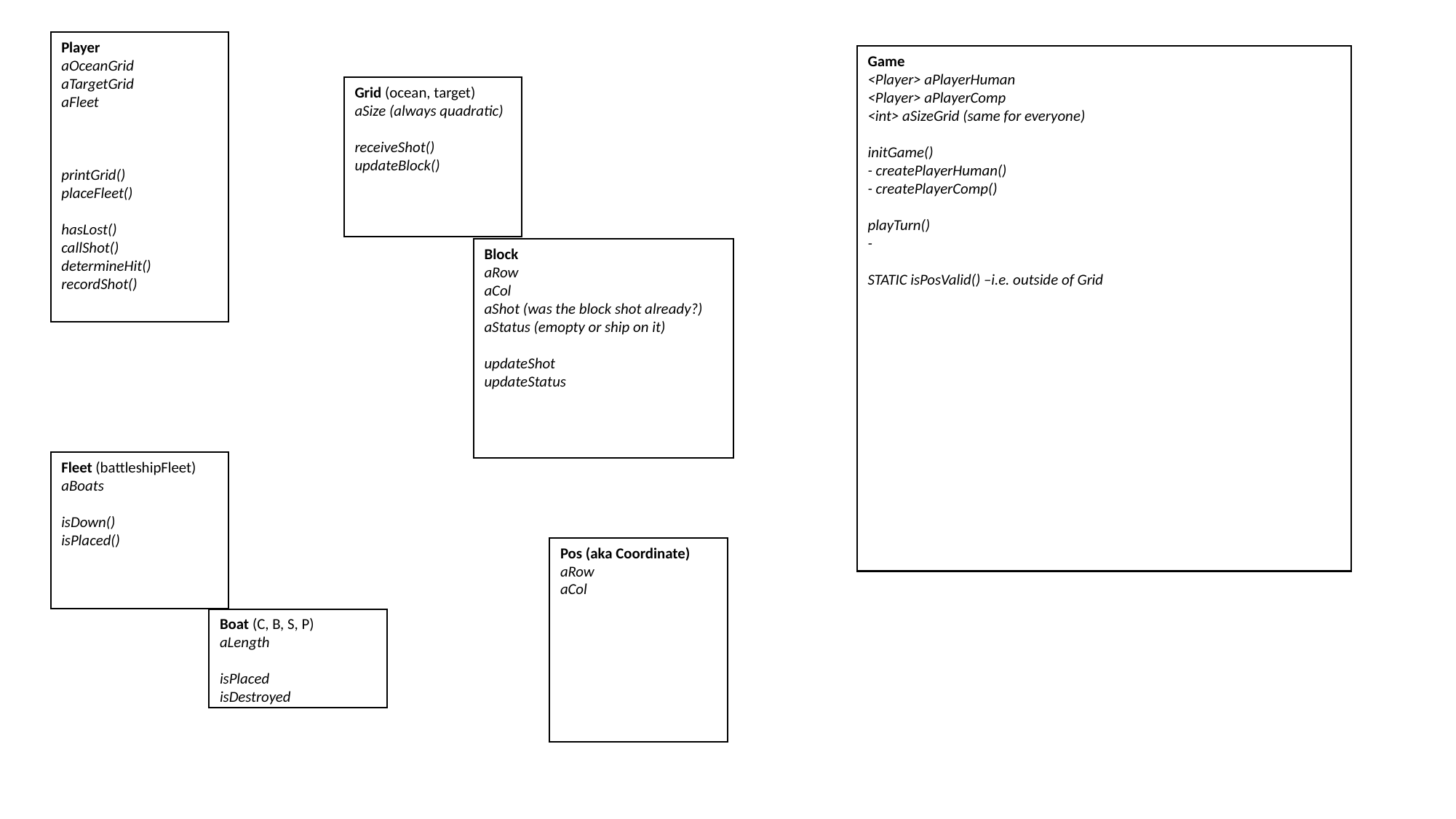

Player
aOceanGrid
aTargetGrid
aFleet

printGrid()
placeFleet()

hasLost()
callShot()
determineHit()
recordShot()
Game
<Player> aPlayerHuman
<Player> aPlayerComp
<int> aSizeGrid (same for everyone)

initGame()
- createPlayerHuman()
- createPlayerComp()

playTurn()
-

STATIC isPosValid() –i.e. outside of Grid

Grid (ocean, target)
aSize (always quadratic)

receiveShot()
updateBlock()

Block
aRow
aCol
aShot (was the block shot already?)
aStatus (emopty or ship on it)

updateShot
updateStatus
Fleet (battleshipFleet)
aBoats

isDown()
isPlaced()
Pos (aka Coordinate)
aRow
aCol
Boat (C, B, S, P)
aLength

isPlaced
isDestroyed